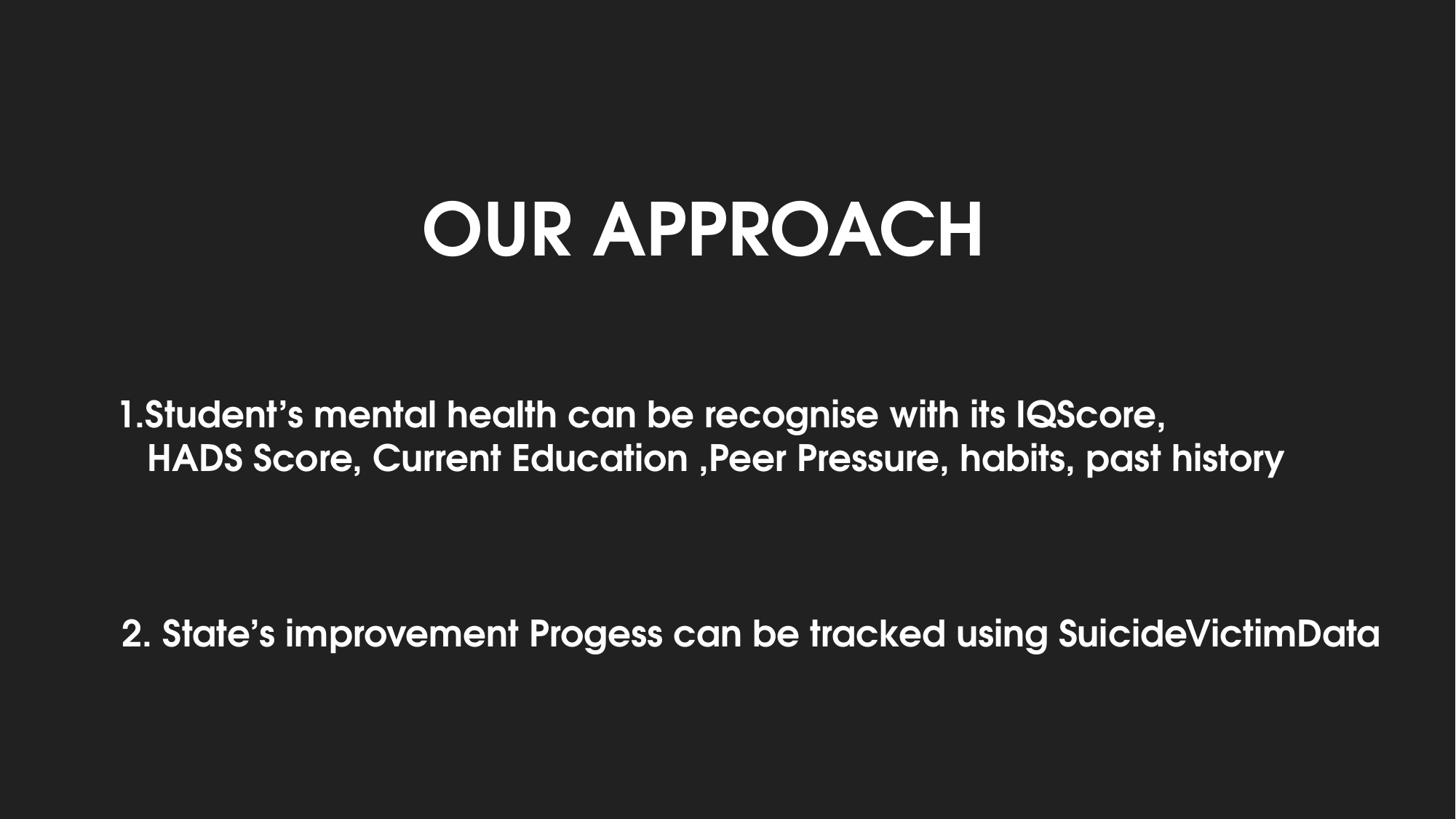

OUR APPROACH
1.Student’s mental health can be recognise with its IQScore,
   HADS Score, Current Education ,Peer Pressure, habits, past history
2. State’s improvement Progess can be tracked using SuicideVictimData